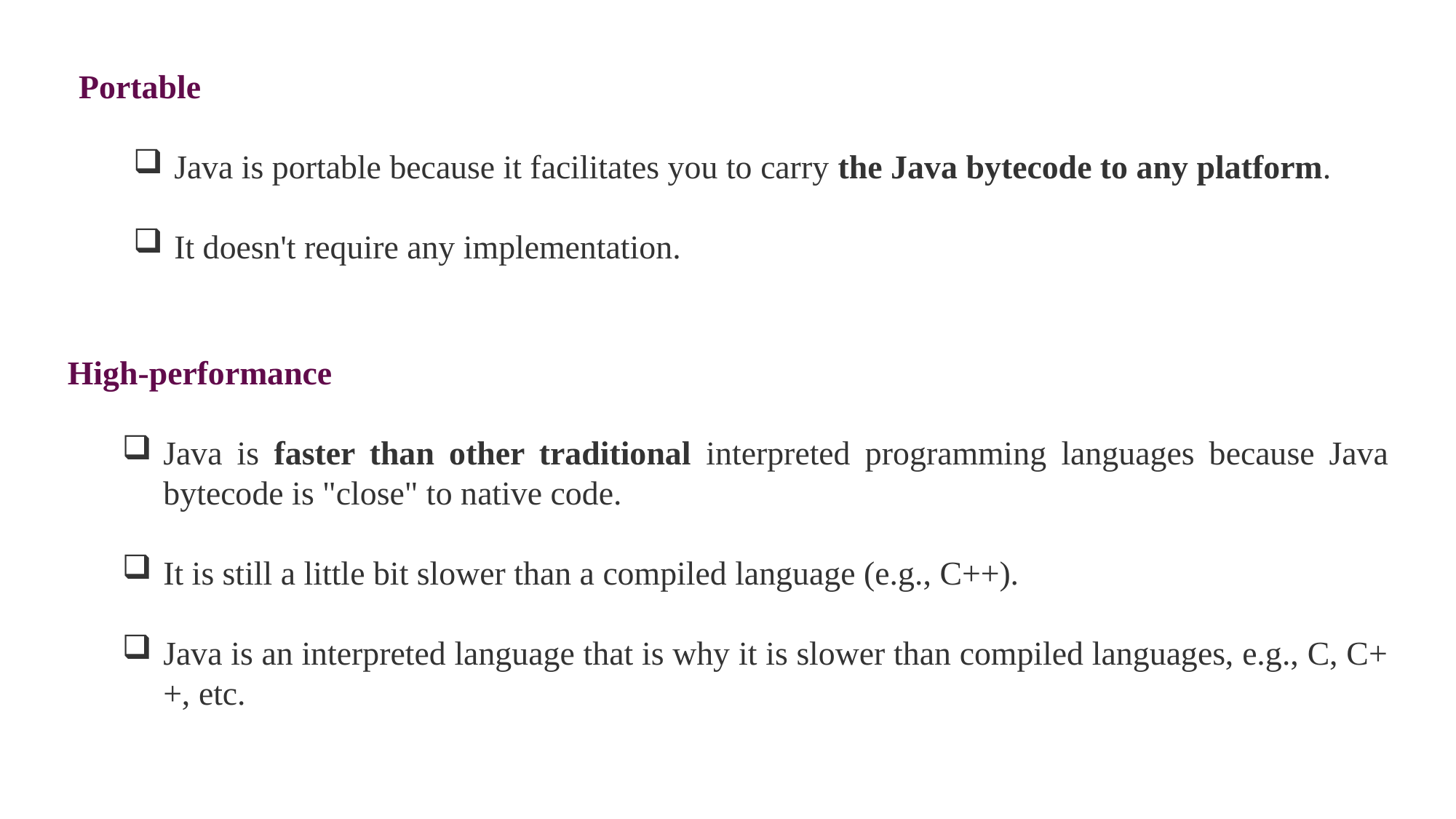

Portable

Java is portable because it facilitates you to carry the Java bytecode to any platform.

It doesn't require any implementation.
High-performance

Java is faster than other traditional interpreted programming languages because Java bytecode is "close" to native code.

It is still a little bit slower than a compiled language (e.g., C++).

Java is an interpreted language that is why it is slower than compiled languages, e.g., C, C++, etc.